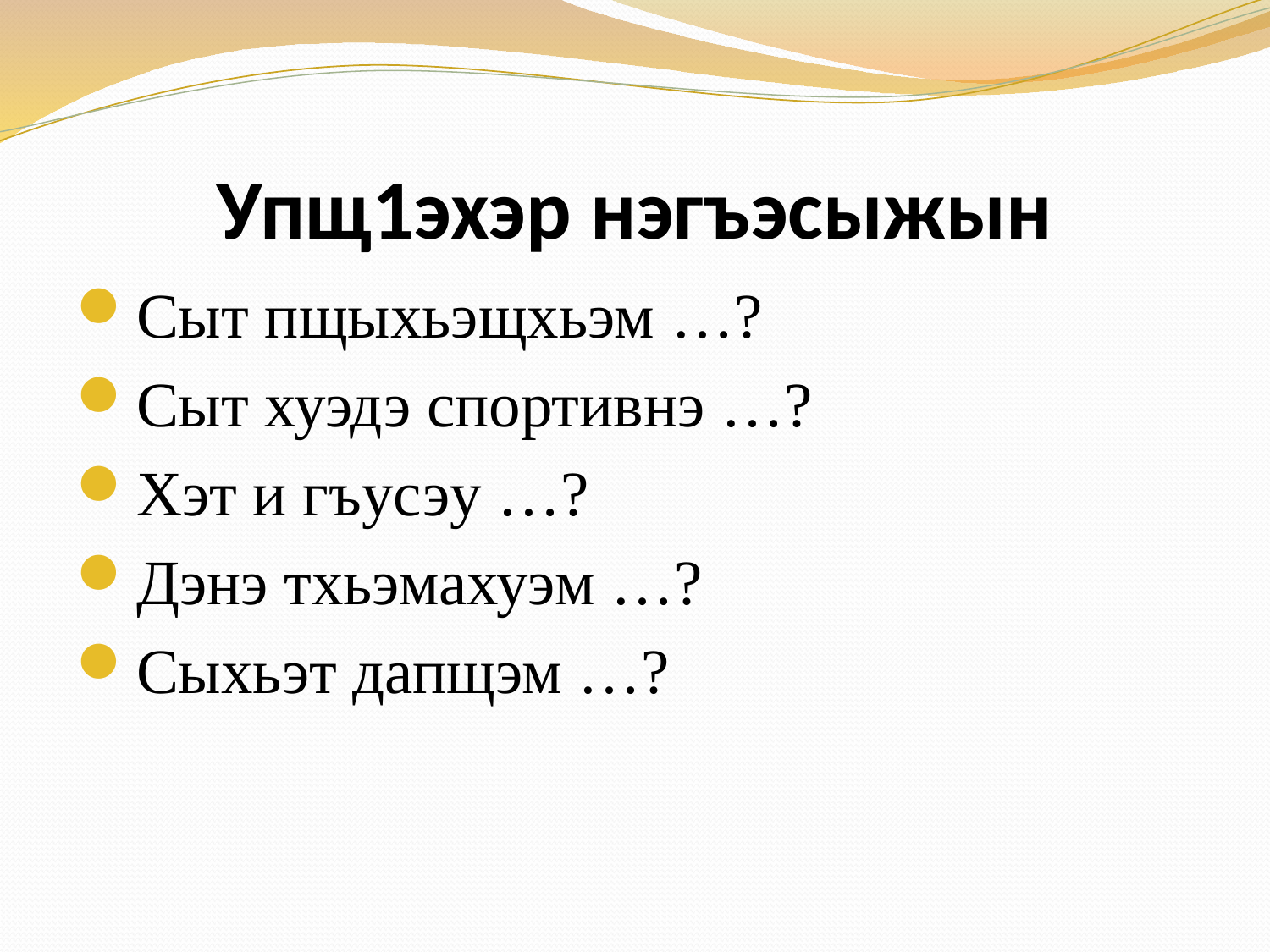

# Упщ1эхэр нэгъэсыжын
Сыт пщыхьэщхьэм …?
Сыт хуэдэ спортивнэ …?
Хэт и гъусэу …?
Дэнэ тхьэмахуэм …?
Сыхьэт дапщэм …?